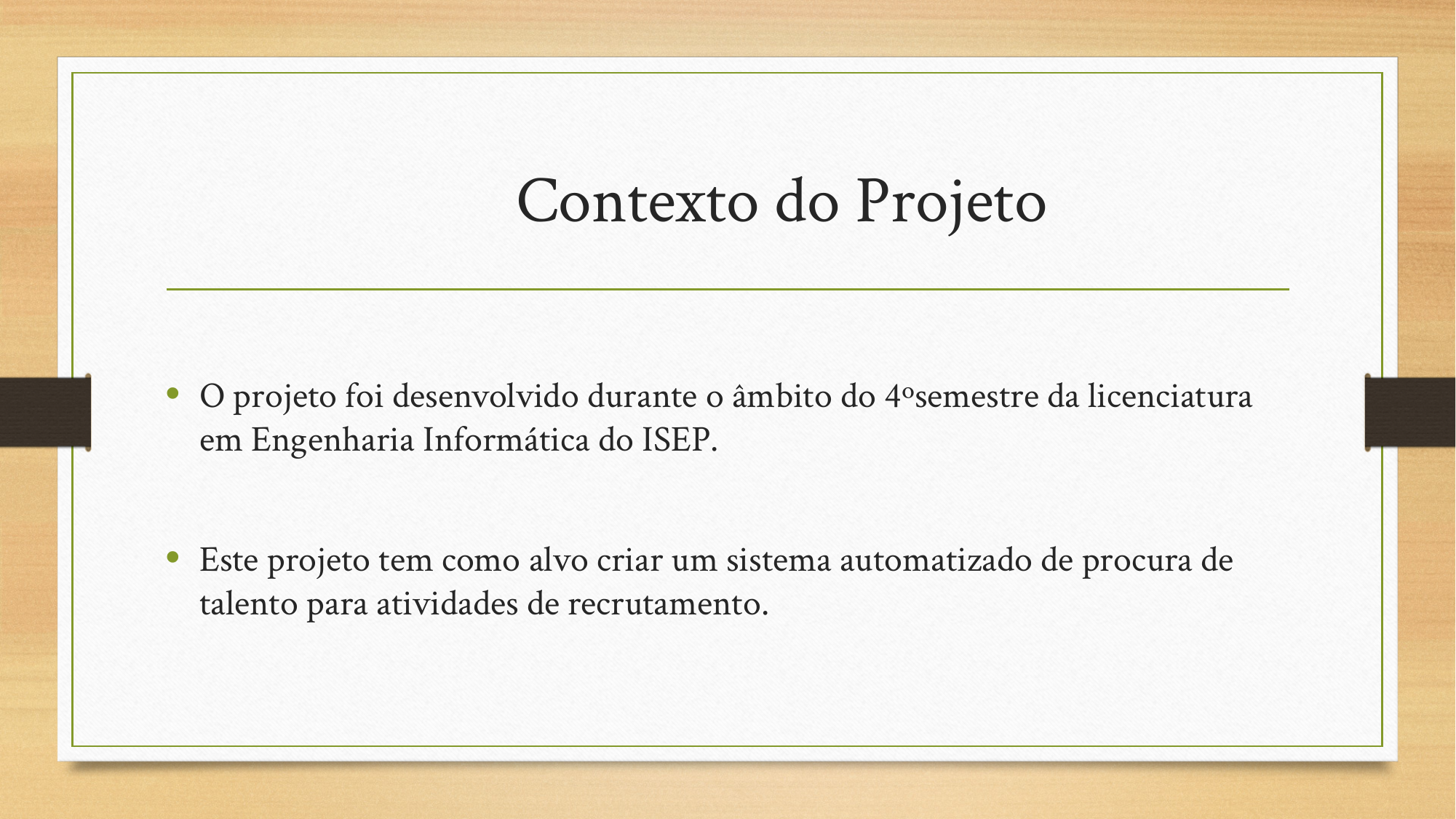

# Contexto do Projeto

O projeto foi desenvolvido durante o âmbito do 4ºsemestre da licenciatura em Engenharia Informática do ISEP.

Este projeto tem como alvo criar um sistema automatizado de procura de talento para atividades de recrutamento.